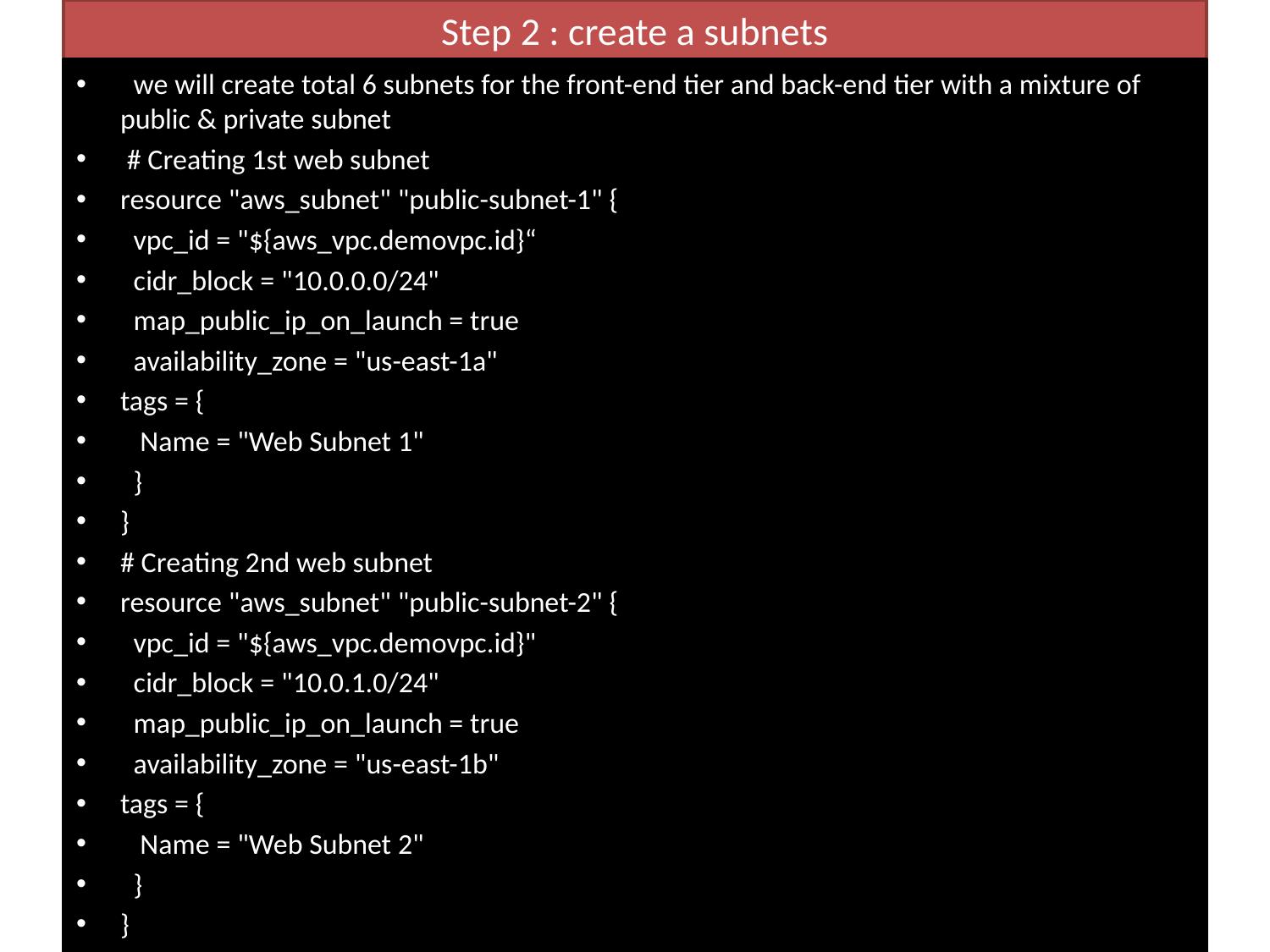

# Step 2 : create a subnets
  we will create total 6 subnets for the front-end tier and back-end tier with a mixture of public & private subnet
 # Creating 1st web subnet
resource "aws_subnet" "public-subnet-1" {
  vpc_id = "${aws_vpc.demovpc.id}“
  cidr_block = "10.0.0.0/24"
  map_public_ip_on_launch = true
  availability_zone = "us-east-1a"
tags = {
   Name = "Web Subnet 1"
  }
}
# Creating 2nd web subnet
resource "aws_subnet" "public-subnet-2" {
  vpc_id = "${aws_vpc.demovpc.id}"
  cidr_block = "10.0.1.0/24"
  map_public_ip_on_launch = true
  availability_zone = "us-east-1b"
tags = {
   Name = "Web Subnet 2"
  }
}